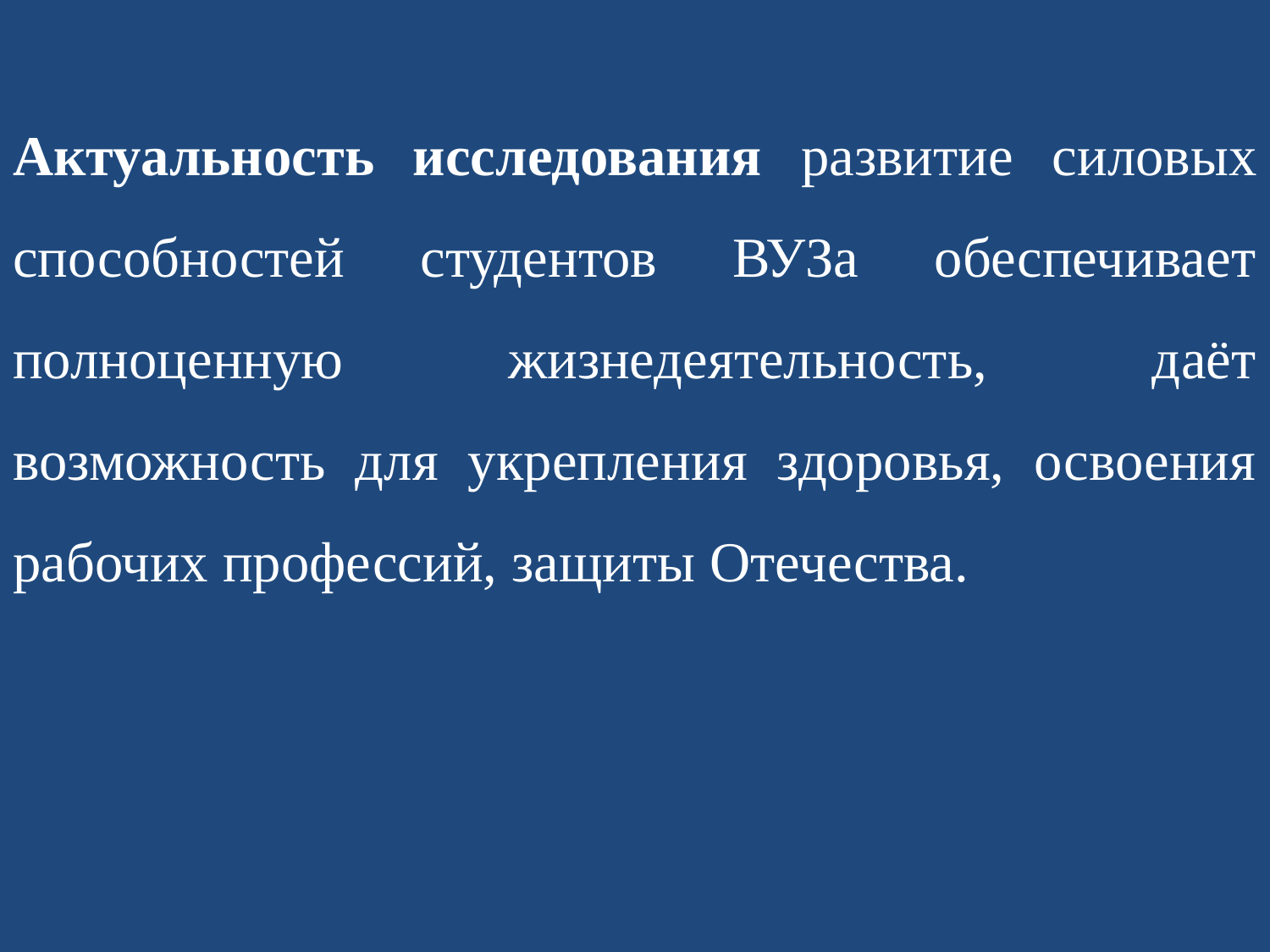

Актуальность исследования развитие силовых способностей студентов ВУЗа обеспечивает полноценную жизнедеятельность, даёт возможность для укрепления здоровья, освоения рабочих профессий, защиты Отечества.